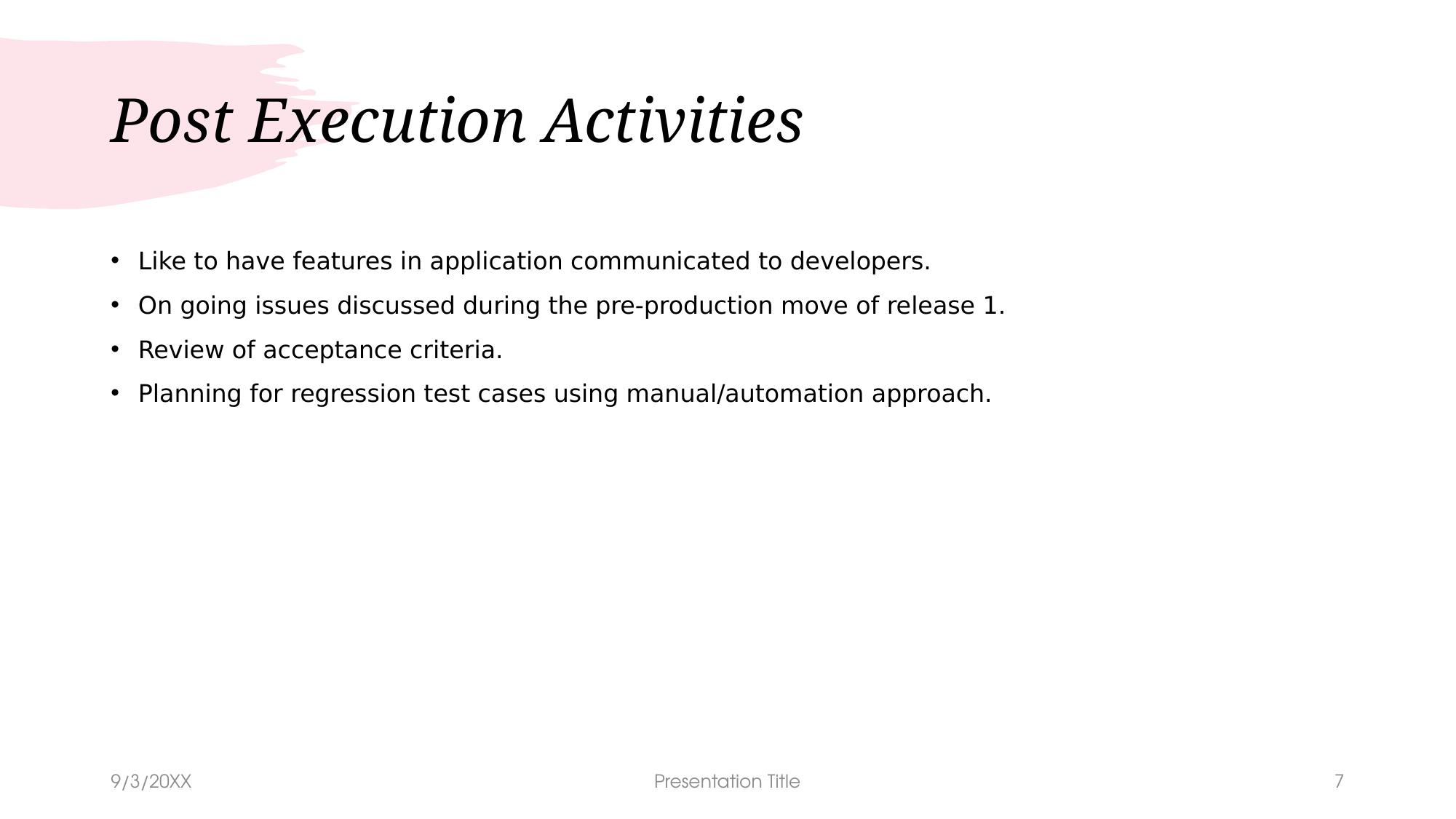

# Post Execution Activities
Like to have features in application communicated to developers.​
On going issues discussed during the pre-production move of release 1.​
Review of acceptance criteria.​
Planning for regression test cases using manual/automation approach.​
9/3/20XX
Presentation Title
7